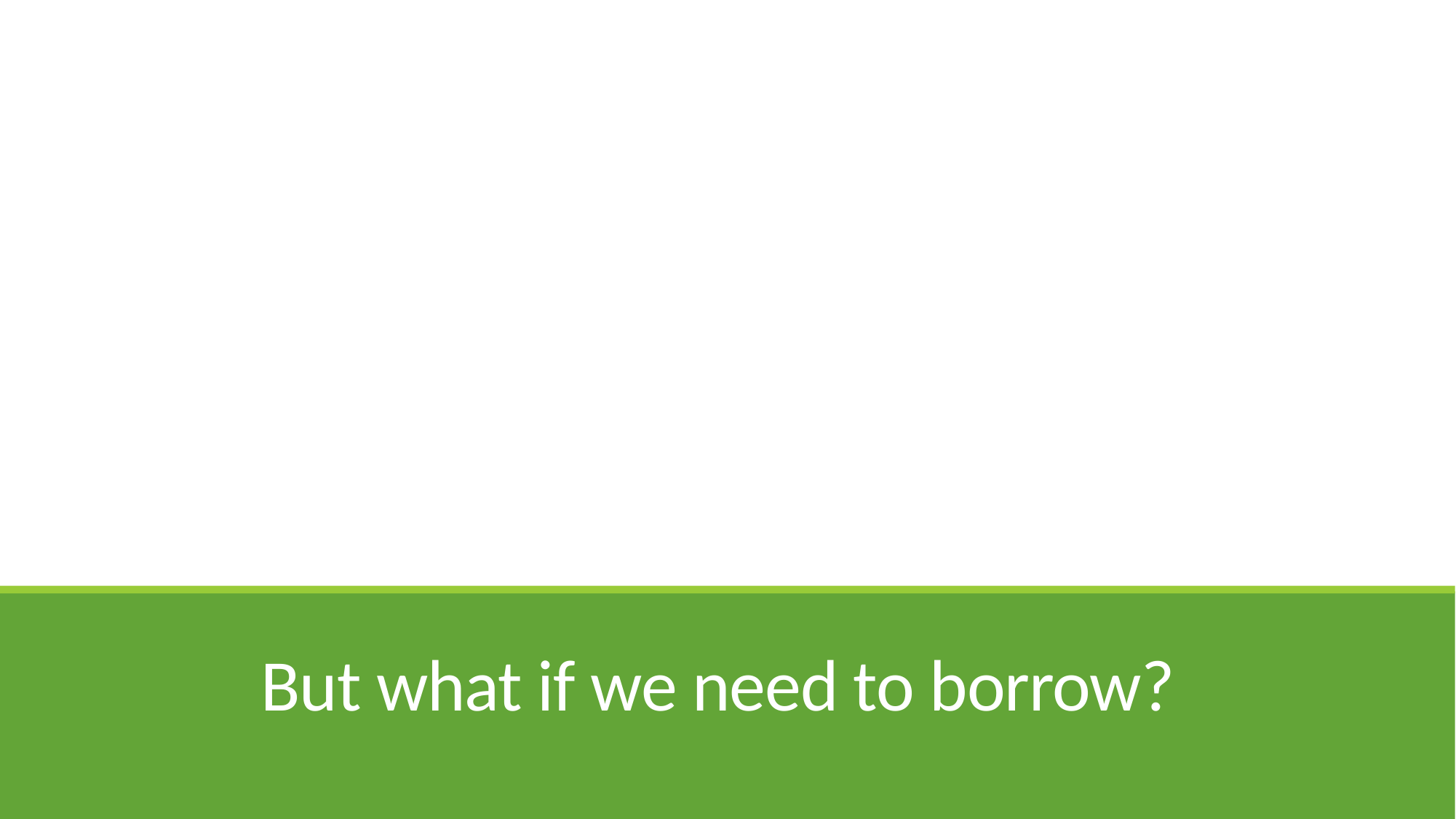

# But what if we need to borrow?